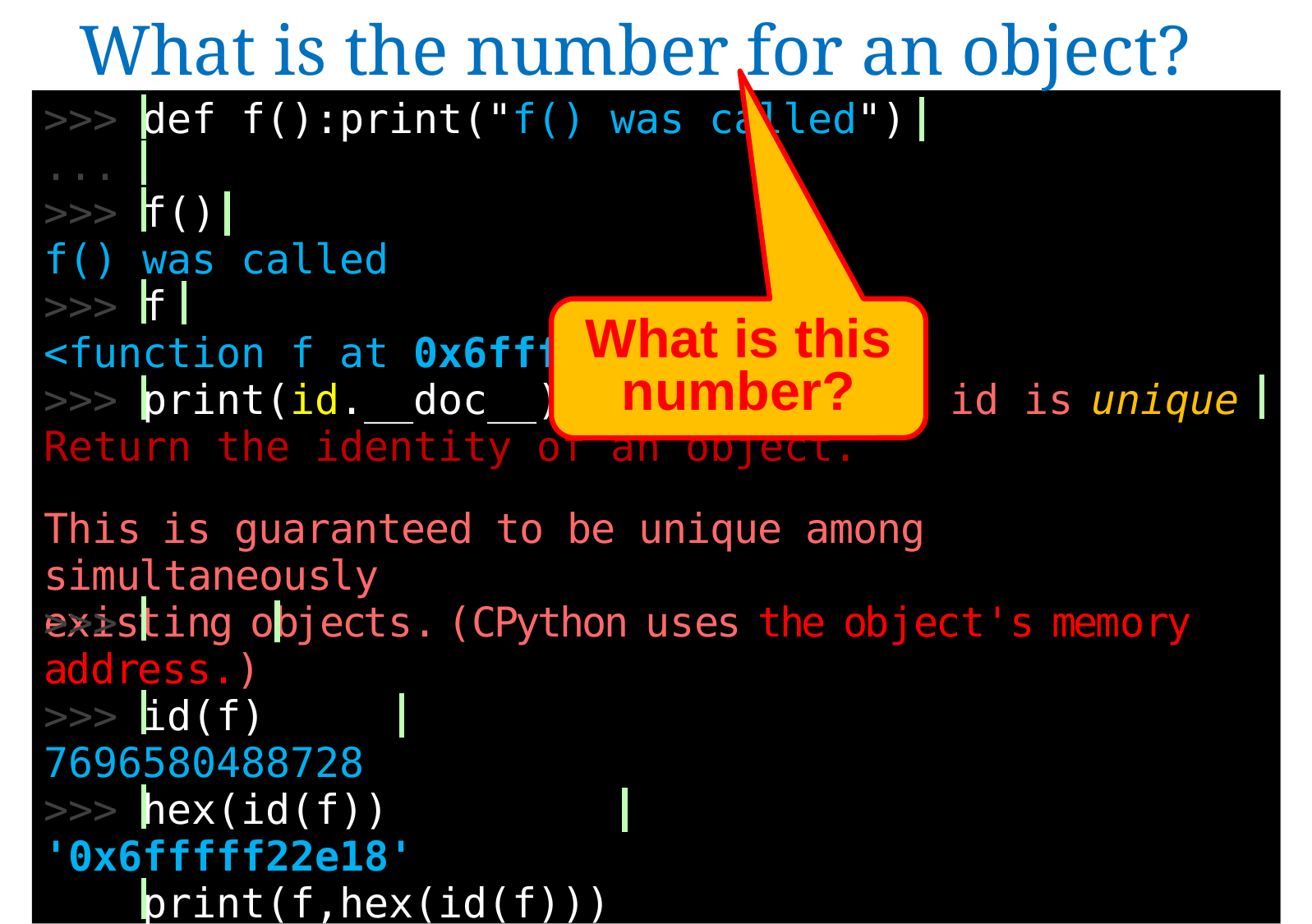

What is the number for an object?
>>> def f():print("f() was called")
...
>>> f()
f() was called
>>> f
<function f at 0x6fffff22e18>
>>> print(id.__doc__) #Each object’s id is unique
Return the identity of an object.

This is guaranteed to be unique among simultaneously
existing objects. (CPython uses the object's memory address.)
>>> id(f)
7696580488728
>>> hex(id(f))
'0x6fffff22e18'
>>> print(f,hex(id(f)))
<function f at 0x6fffff22e18> 0x6fffff22e18
>>>
>>>

>>>

>>>

>>>

>>>

>>>

>>>
What is this
number?